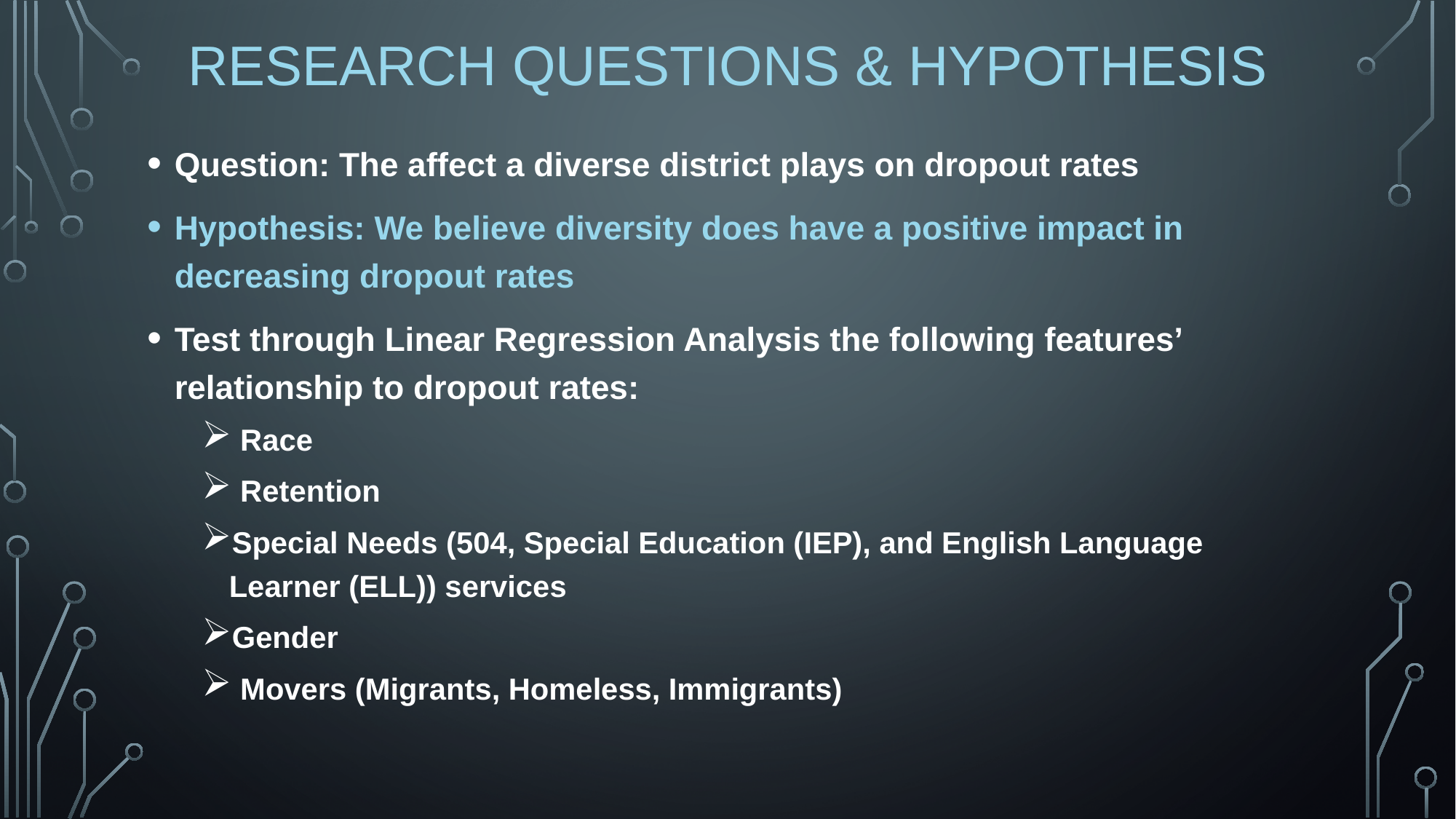

# Research questions & Hypothesis
Question: The affect a diverse district plays on dropout rates
Hypothesis: We believe diversity does have a positive impact in decreasing dropout rates
Test through Linear Regression Analysis the following features’ relationship to dropout rates:
 Race
 Retention
Special Needs (504, Special Education (IEP), and English Language Learner (ELL)) services
Gender
 Movers (Migrants, Homeless, Immigrants)